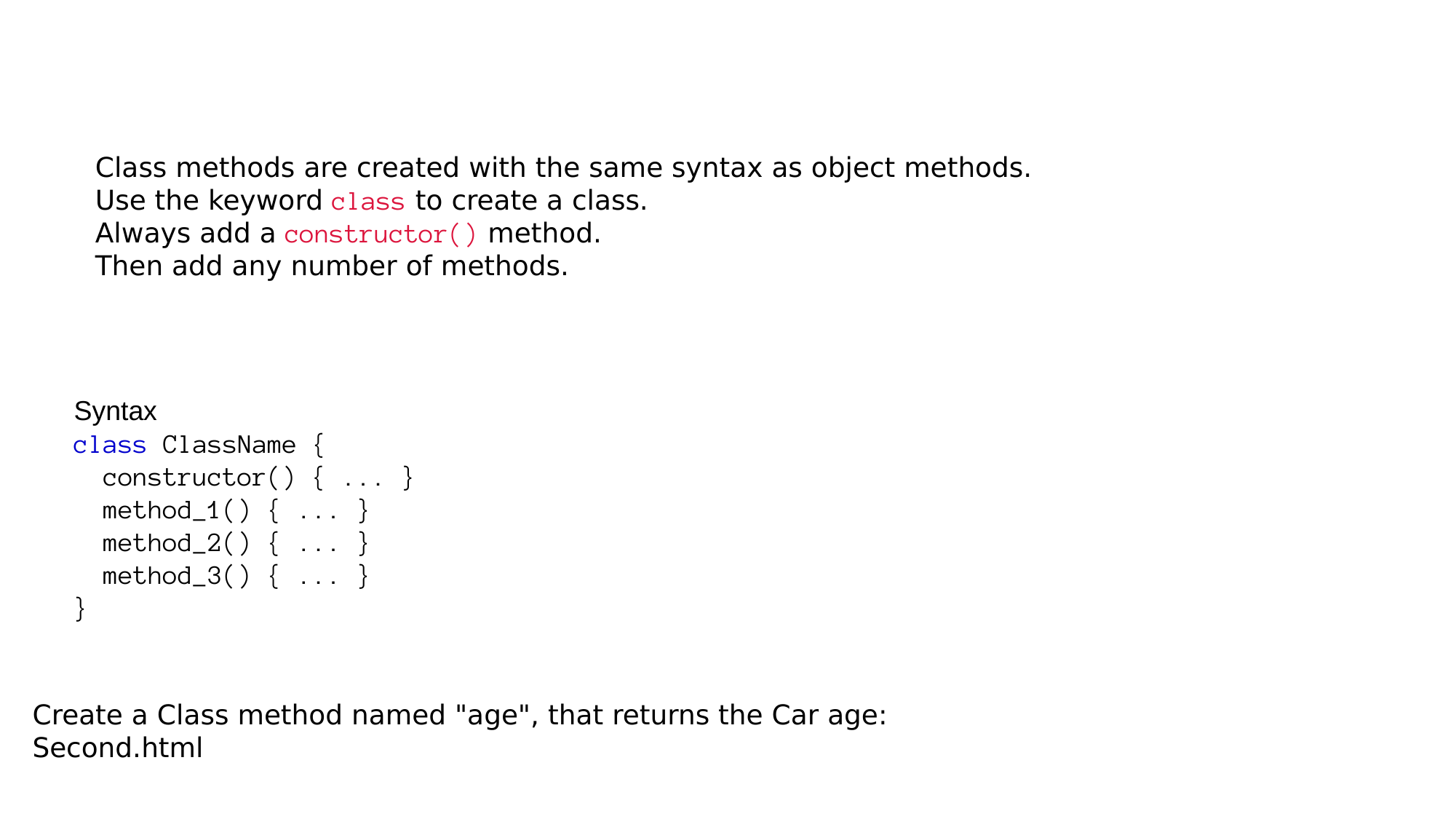

# Class Methods
Class methods are created with the same syntax as object methods.
Use the keyword class to create a class.
Always add a constructor() method.
Then add any number of methods.
Syntax
class ClassName {
  constructor() { ... }
  method_1() { ... }
  method_2() { ... }
  method_3() { ... }
}
Create a Class method named "age", that returns the Car age:
Second.html